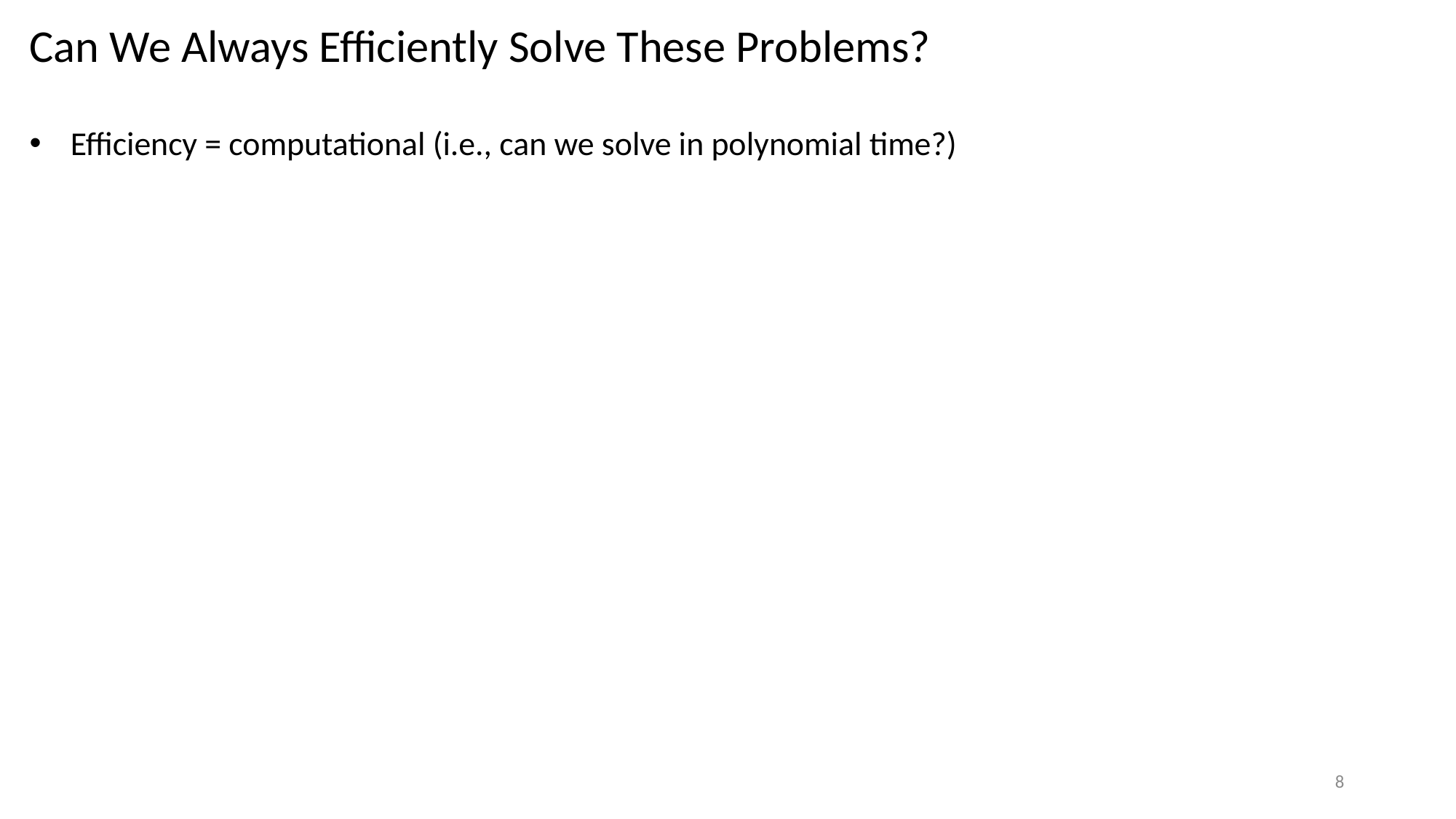

# Can We Always Efficiently Solve These Problems?
Efficiency = computational (i.e., can we solve in polynomial time?)
8